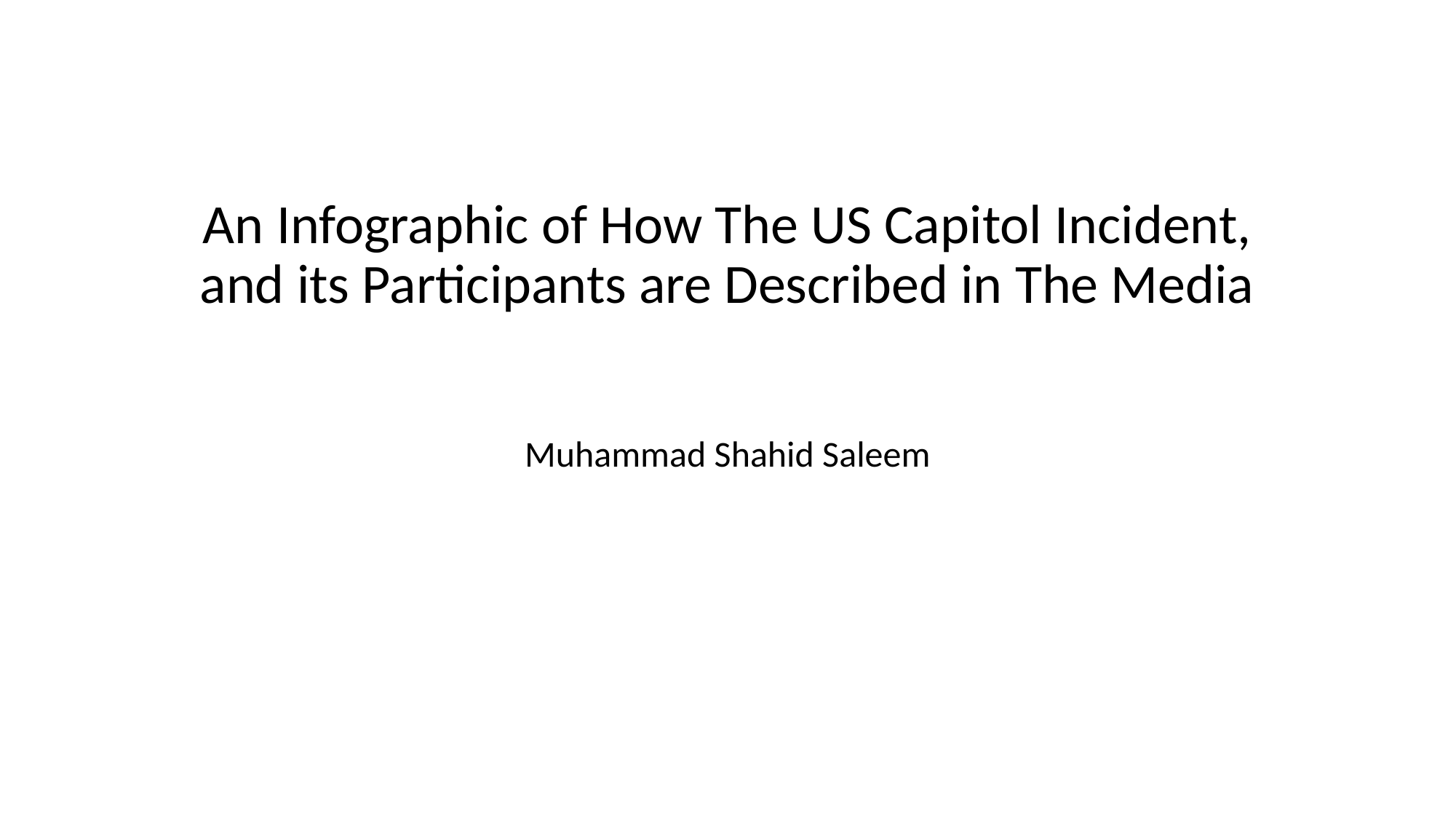

# An Infographic of How The US Capitol Incident, and its Participants are Described in The Media
Muhammad Shahid Saleem